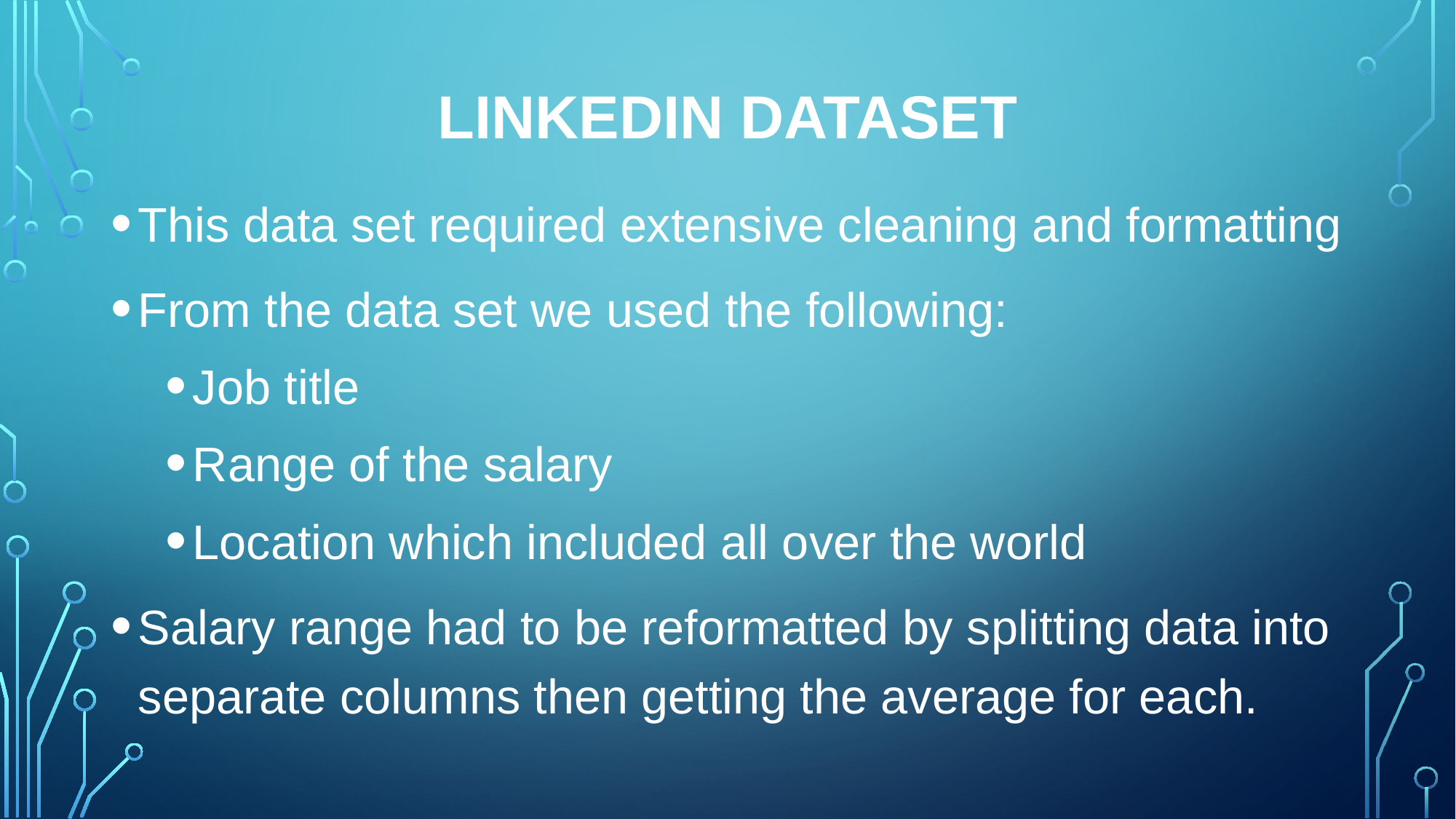

# LinkedIn Dataset
This data set required extensive cleaning and formatting
From the data set we used the following:
Job title
Range of the salary
Location which included all over the world
Salary range had to be reformatted by splitting data into separate columns then getting the average for each.